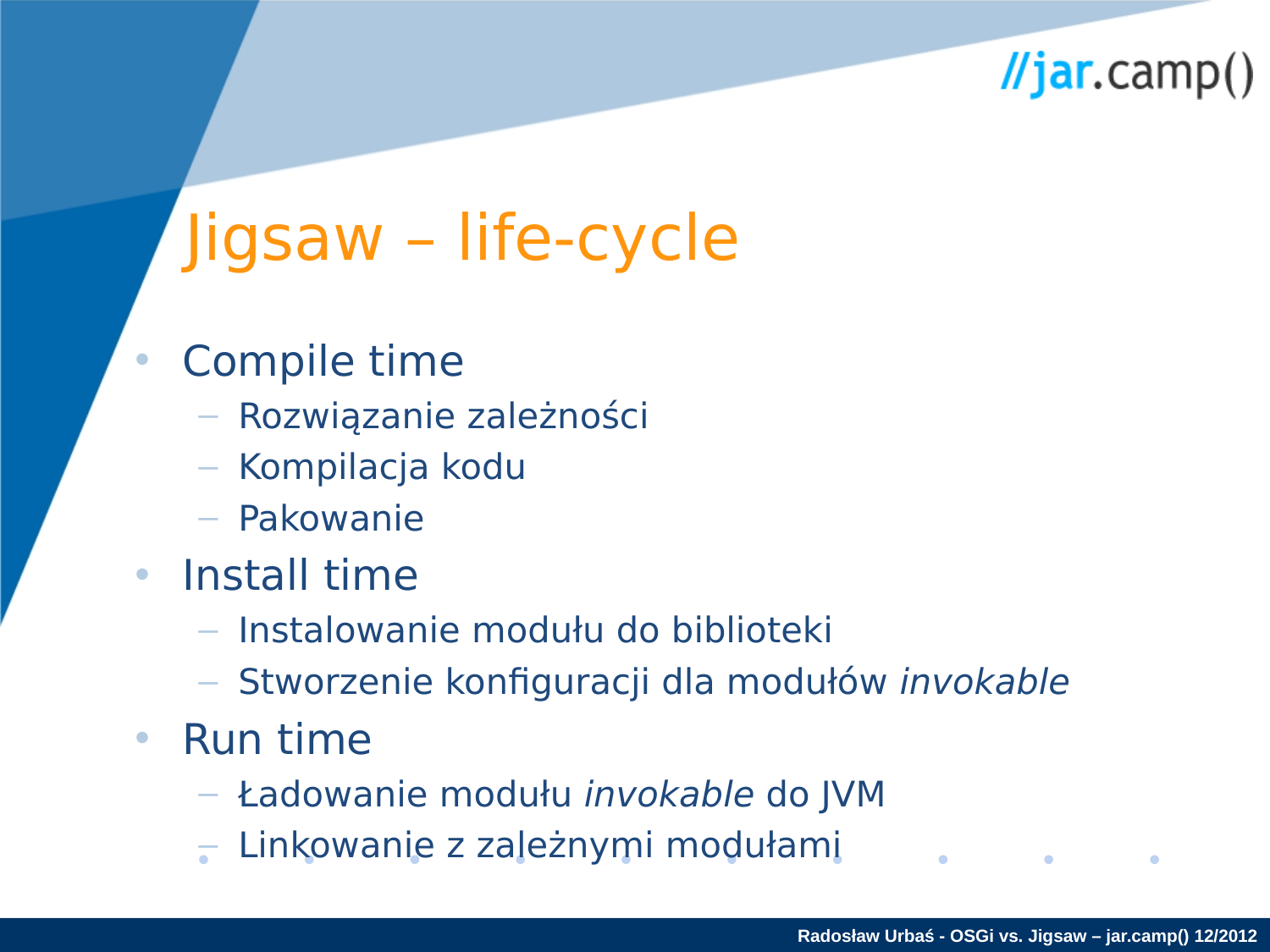

Jigsaw – life-cycle
Compile time
Rozwiązanie zależności
Kompilacja kodu
Pakowanie
Install time
Instalowanie modułu do biblioteki
Stworzenie konfiguracji dla modułów invokable
Run time
Ładowanie modułu invokable do JVM
Linkowanie z zależnymi modułami